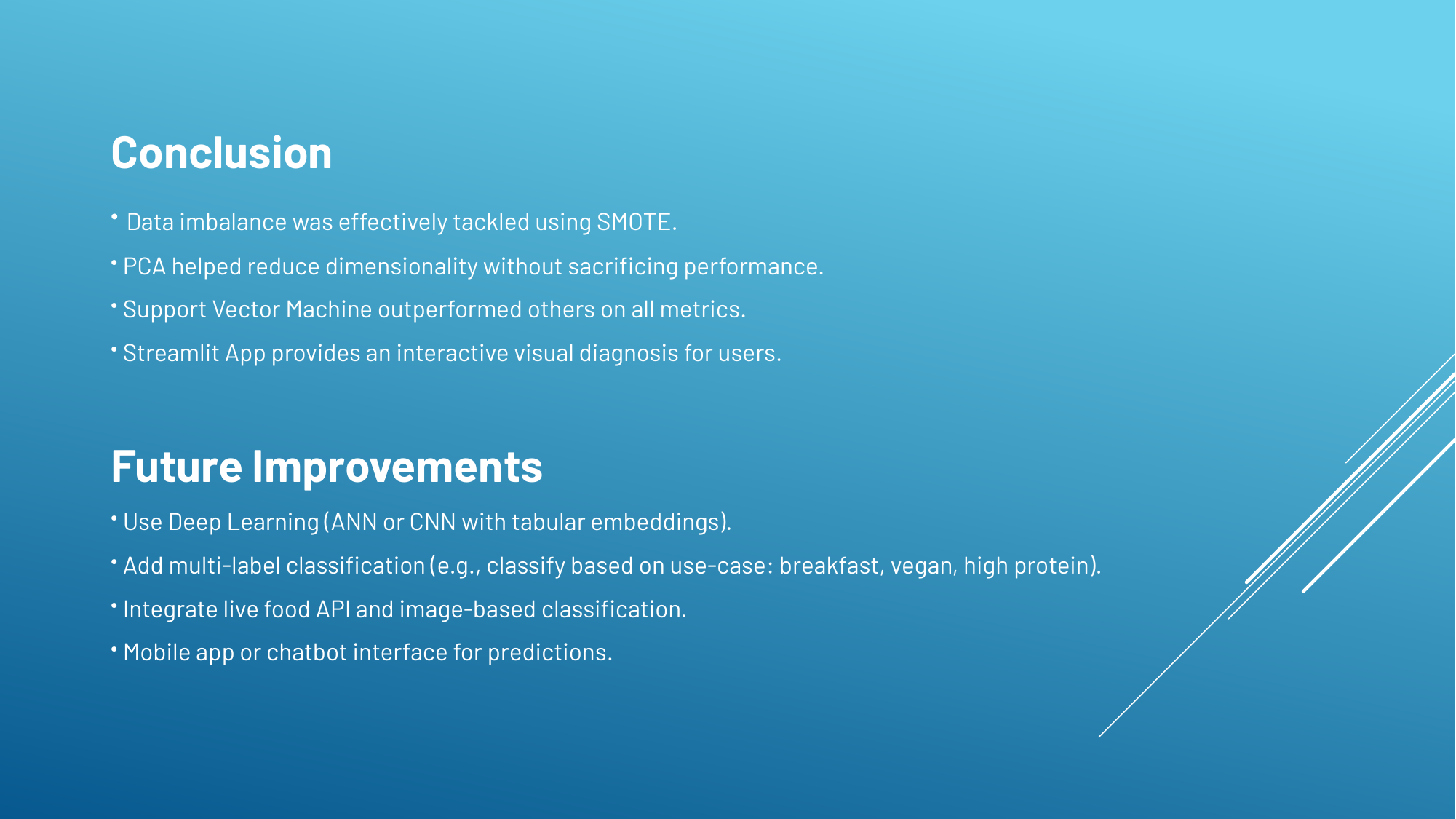

Conclusion
 Data imbalance was effectively tackled using SMOTE.
 PCA helped reduce dimensionality without sacrificing performance.
 Support Vector Machine outperformed others on all metrics.
 Streamlit App provides an interactive visual diagnosis for users.

Future Improvements
 Use Deep Learning (ANN or CNN with tabular embeddings).
 Add multi-label classification (e.g., classify based on use-case: breakfast, vegan, high protein).
 Integrate live food API and image-based classification.
 Mobile app or chatbot interface for predictions.